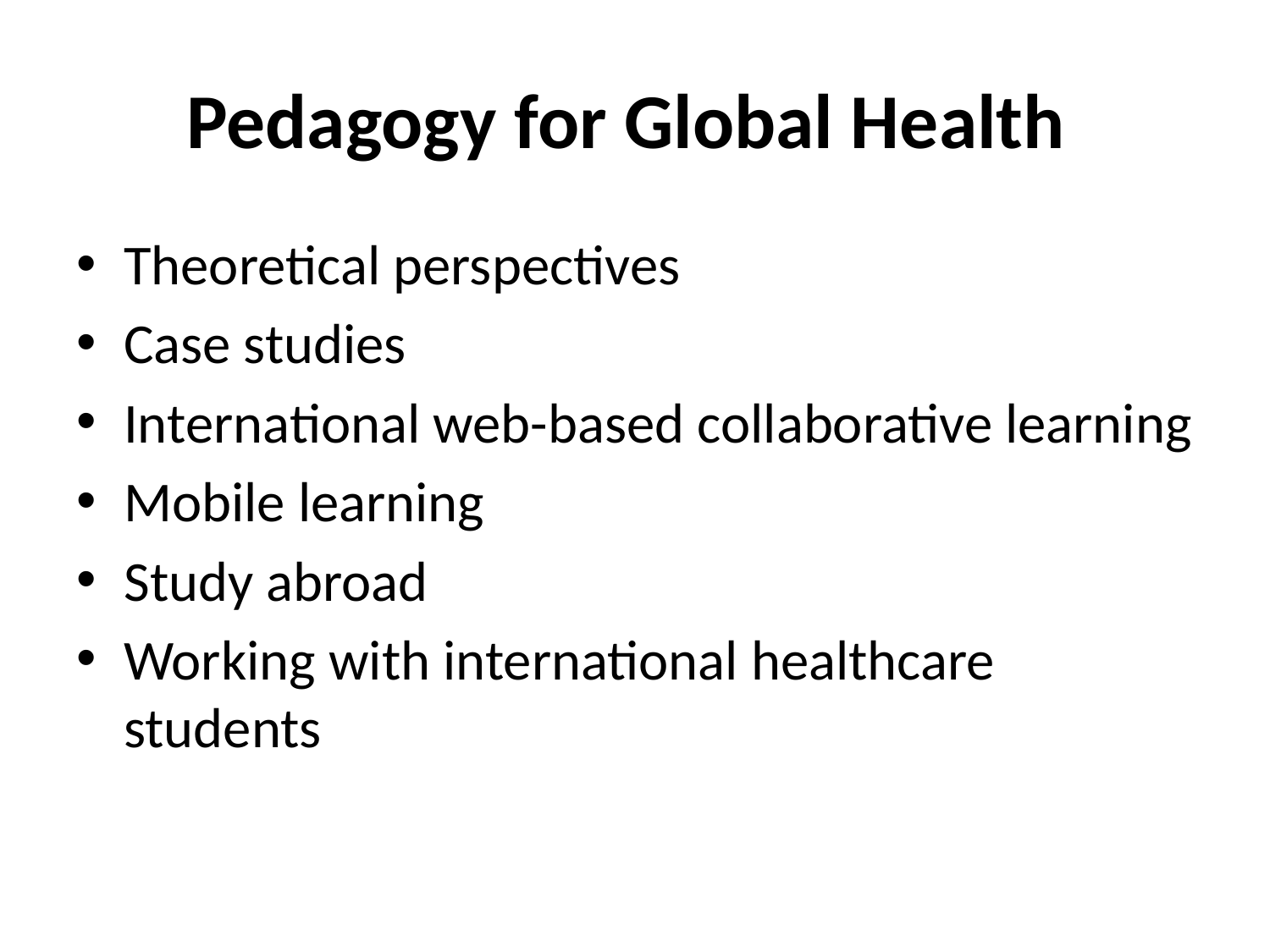

# Pedagogy for Global Health
Theoretical perspectives
Case studies
International web-based collaborative learning
Mobile learning
Study abroad
Working with international healthcare students